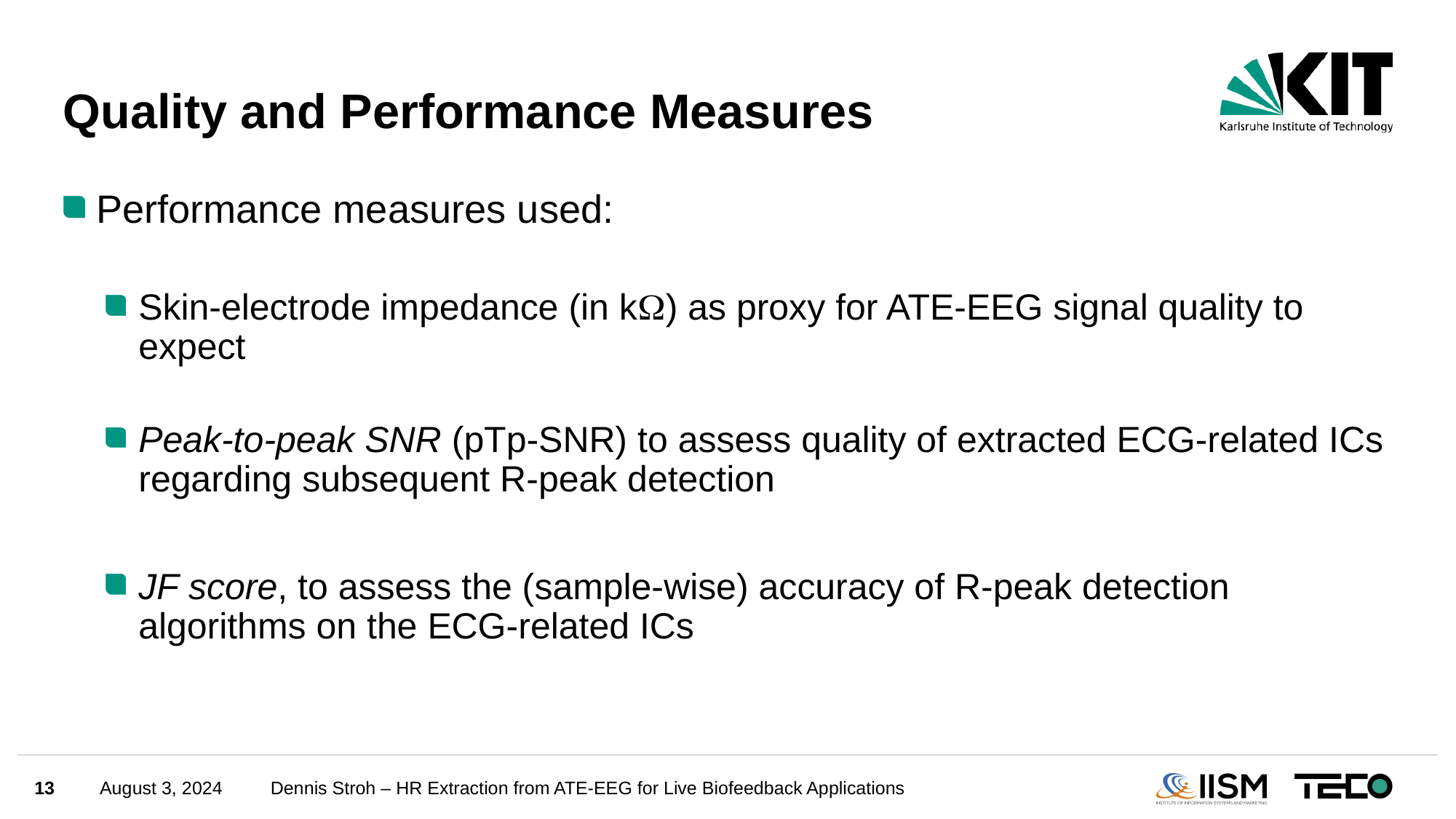

# Quality and Performance Measures
Performance measures used:

Skin-electrode impedance (in kΩ) as proxy for ATE-EEG signal quality to expect

Peak-to-peak SNR (pTp-SNR) to assess quality of extracted ECG-related ICs regarding subsequent R-peak detection

JF score, to assess the (sample-wise) accuracy of R-peak detection algorithms on the ECG-related ICs
13
August 3, 2024